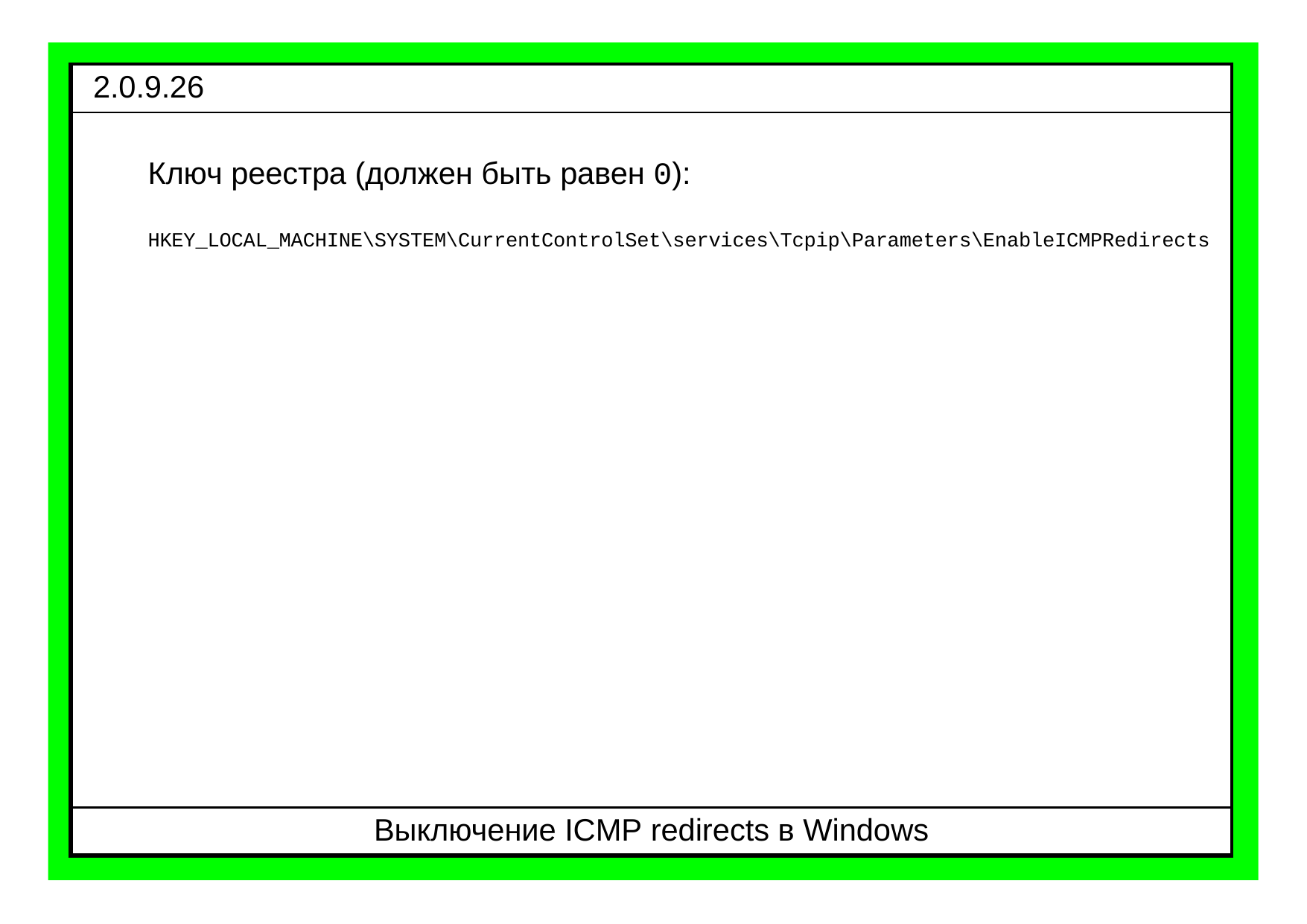

| 2.0.9.26 |
| --- |
| Ключ реестра (должен быть равен 0): HKEY\_LOCAL\_MACHINE\SYSTEM\CurrentControlSet\services\Tcpip\Parameters\EnableICMPRedirects |
| Выключение ICMP redirects в Windows |